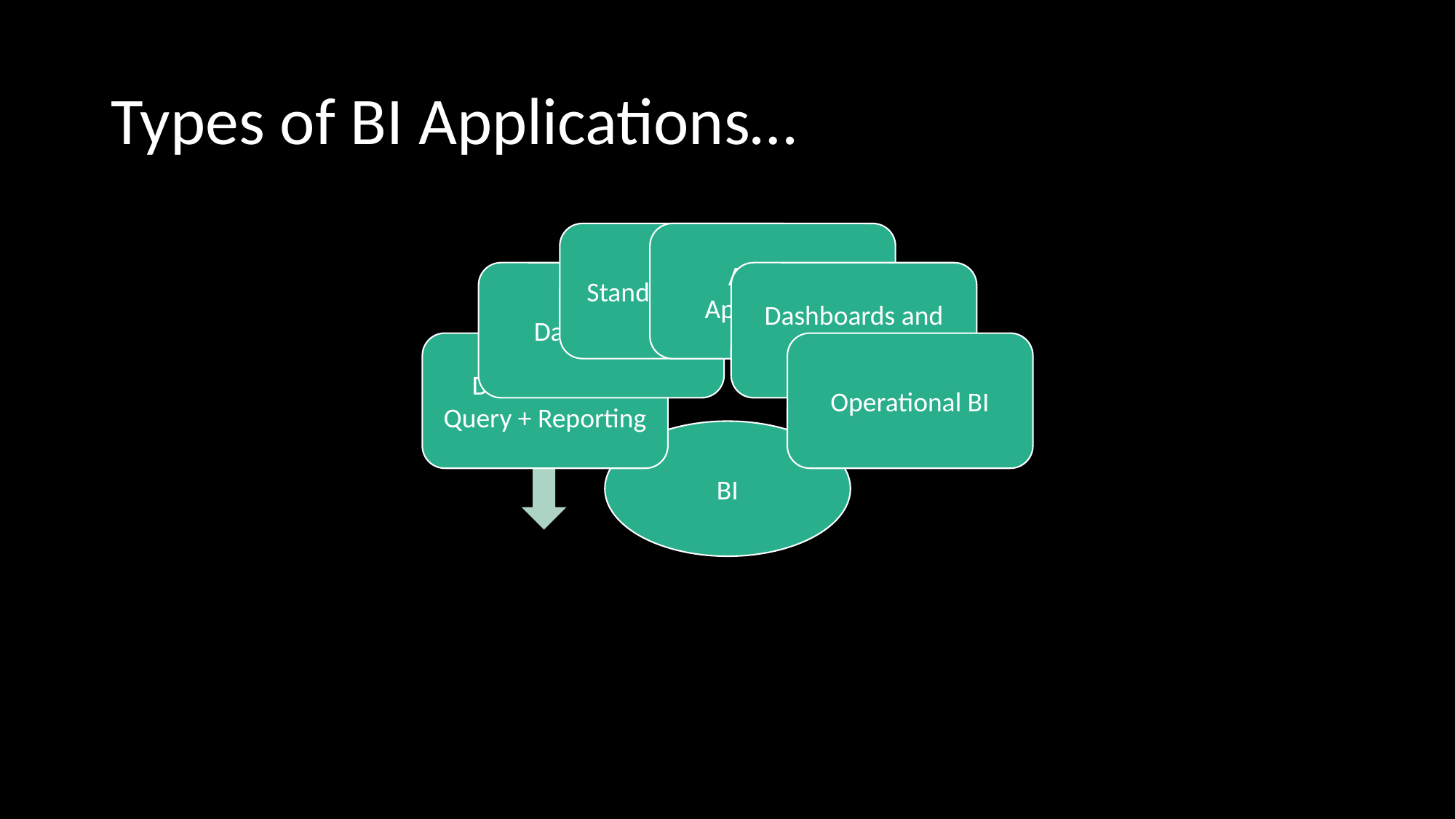

# Types of BI Applications…
BI
Data Mining
Standard Reports
Operational BI